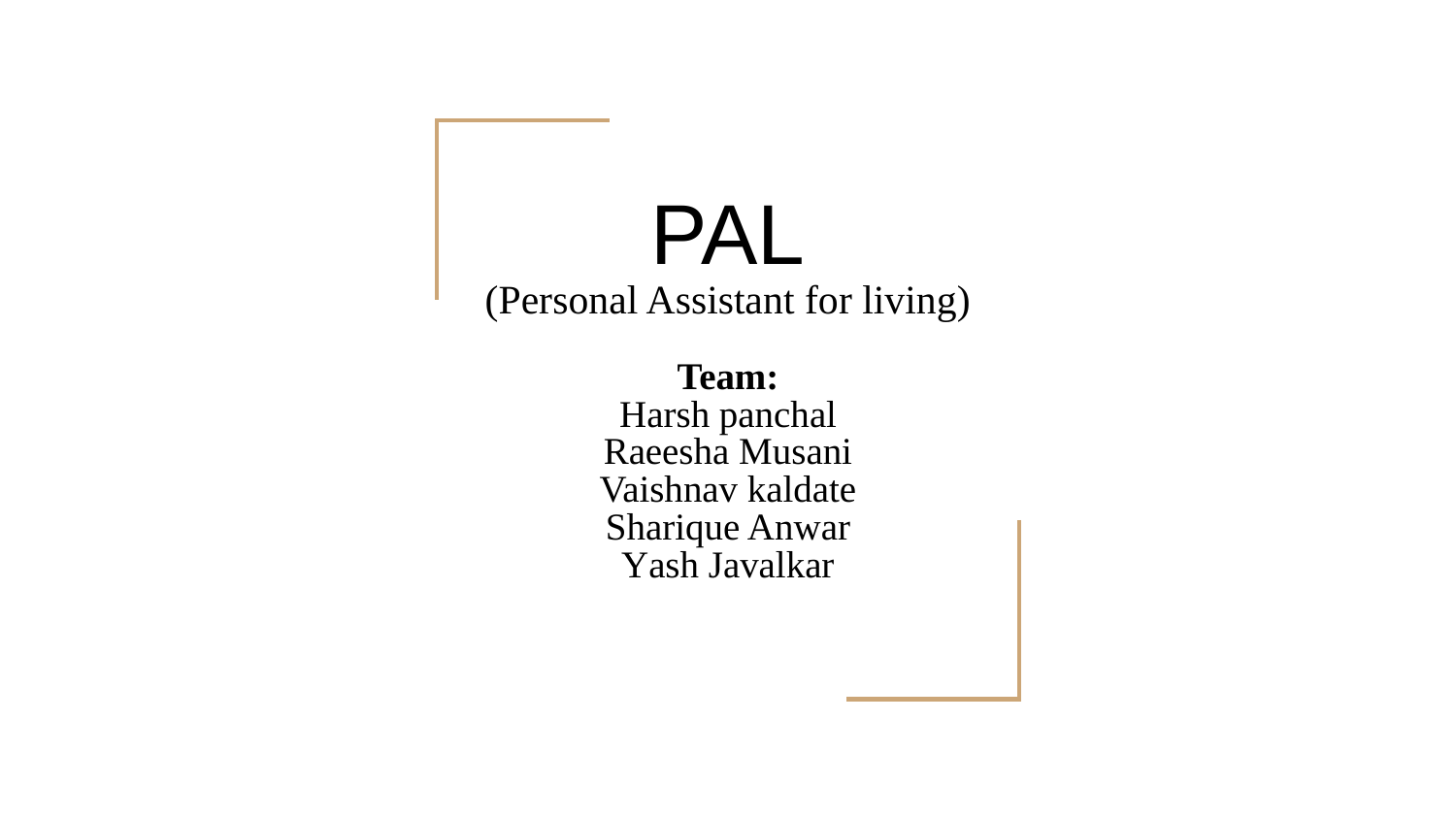

# PAL (Personal Assistant for living)
Team:
Harsh panchal
Raeesha Musani
Vaishnav kaldate
Sharique Anwar
Yash Javalkar